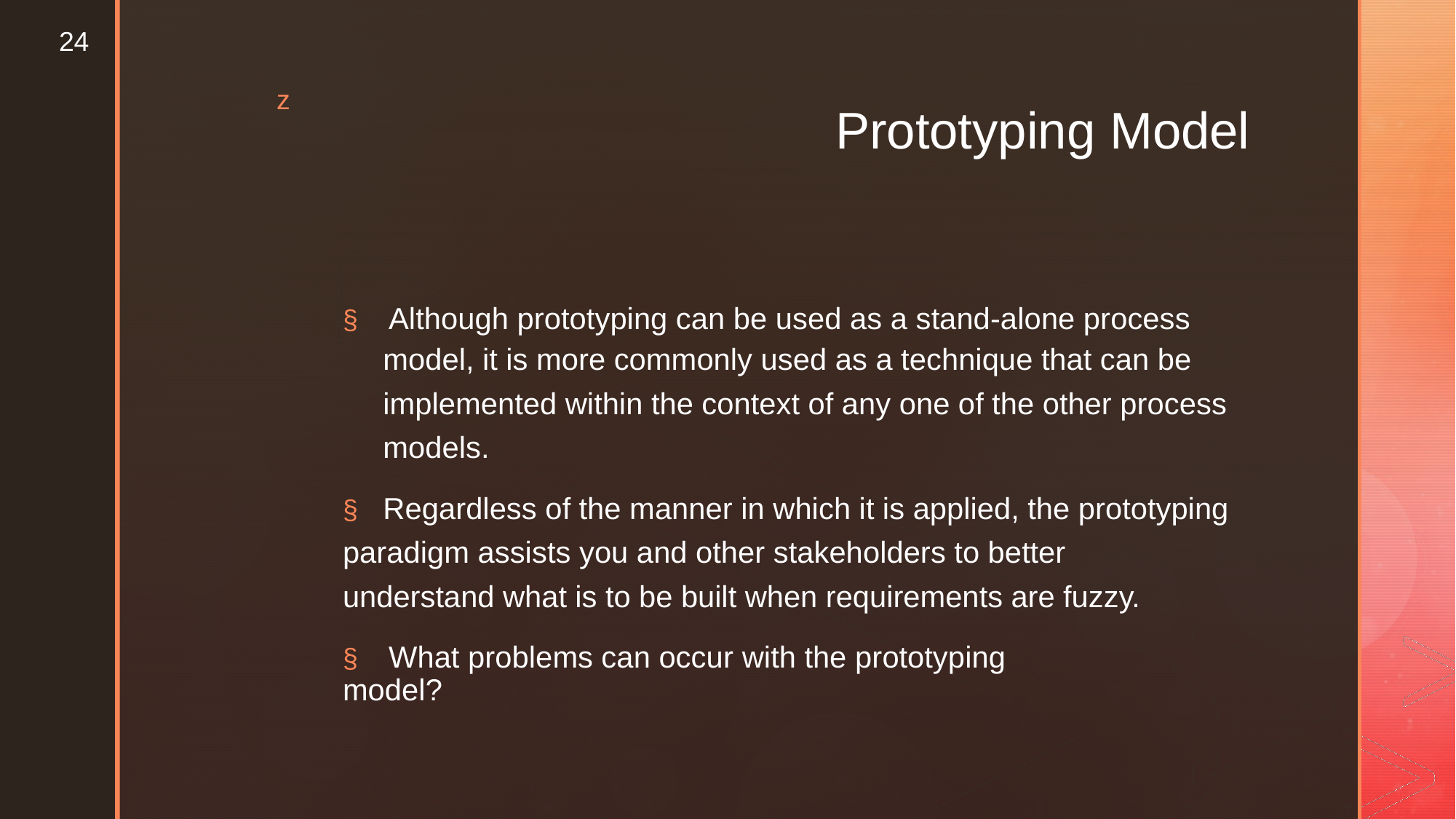

24
z
Prototyping Model

§    Although prototyping can be used as a stand-alone process
model, it is more commonly used as a technique that can be
implemented within the context of any one of the other process
models.
§	Regardless of the manner in which it is applied, the prototyping
paradigm assists you and other stakeholders to better
understand what is to be built when requirements are fuzzy.
§    What problems can occur with the prototyping model?